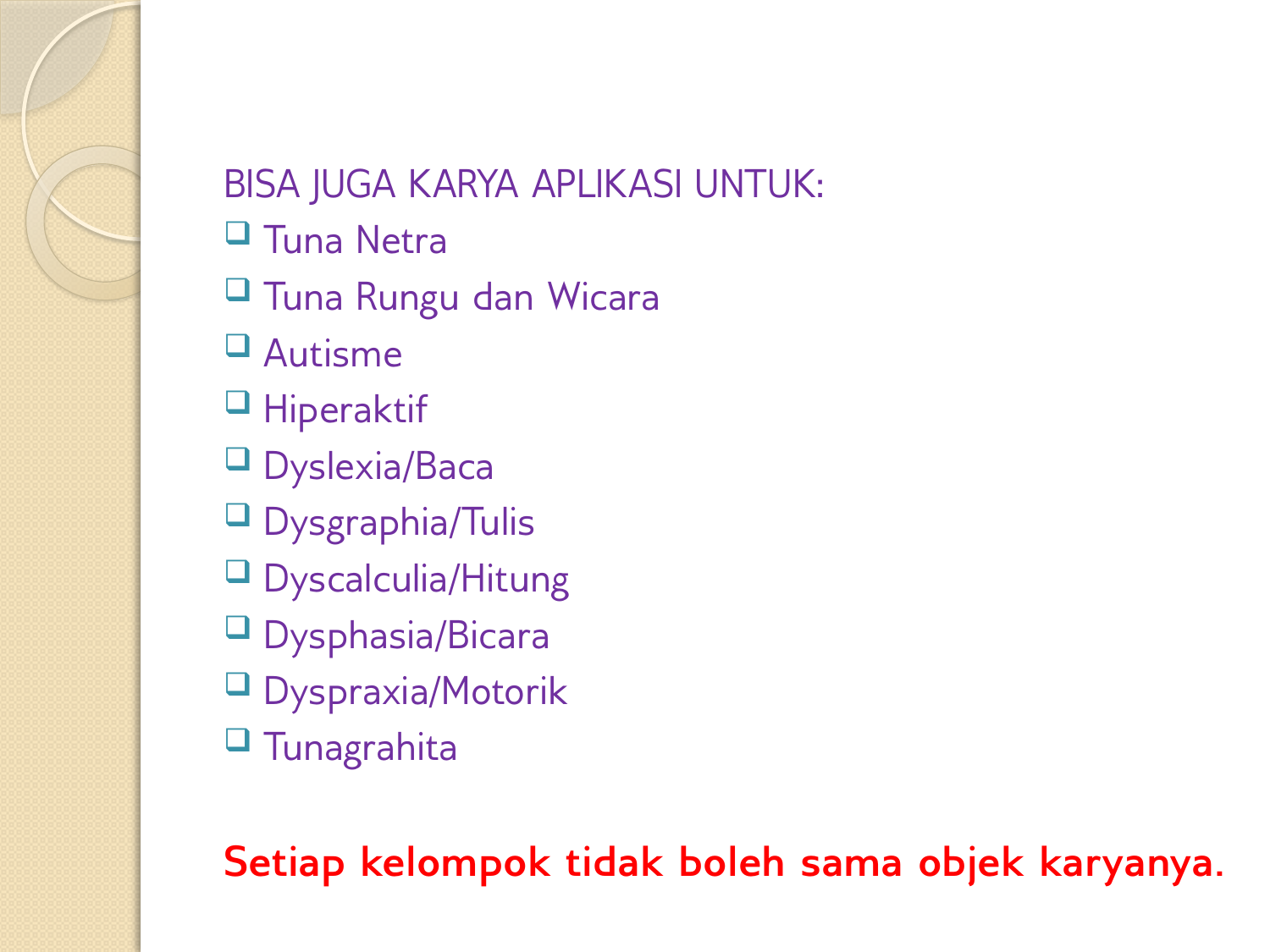

BISA JUGA KARYA APLIKASI UNTUK:
Tuna Netra
Tuna Rungu dan Wicara
Autisme
Hiperaktif
Dyslexia/Baca
Dysgraphia/Tulis
Dyscalculia/Hitung
Dysphasia/Bicara
Dyspraxia/Motorik
Tunagrahita

Setiap kelompok tidak boleh sama objek karyanya.

#